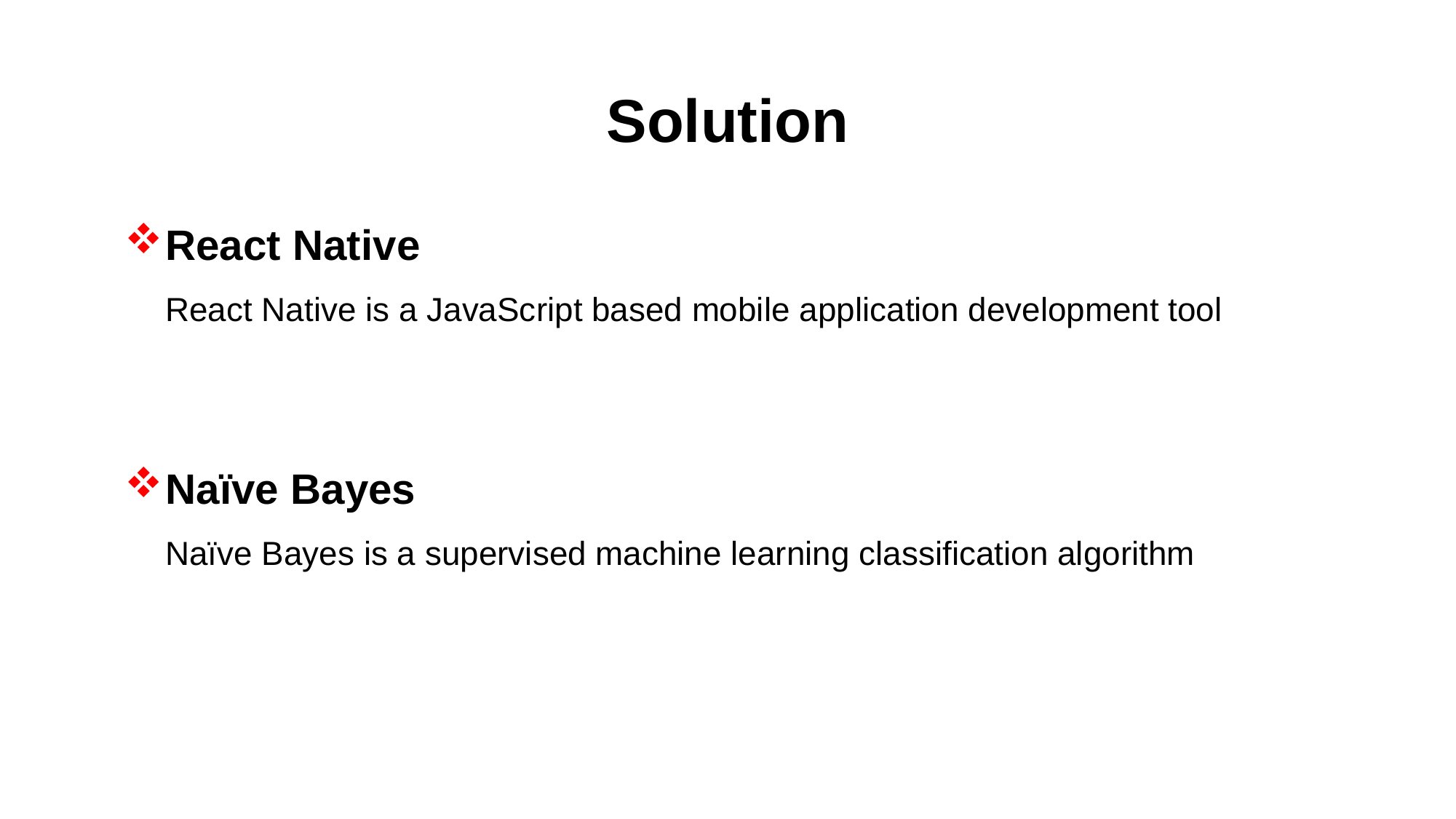

# Solution
React Native
	React Native is a JavaScript based mobile application development tool

Naïve Bayes
	Naïve Bayes is a supervised machine learning classification algorithm